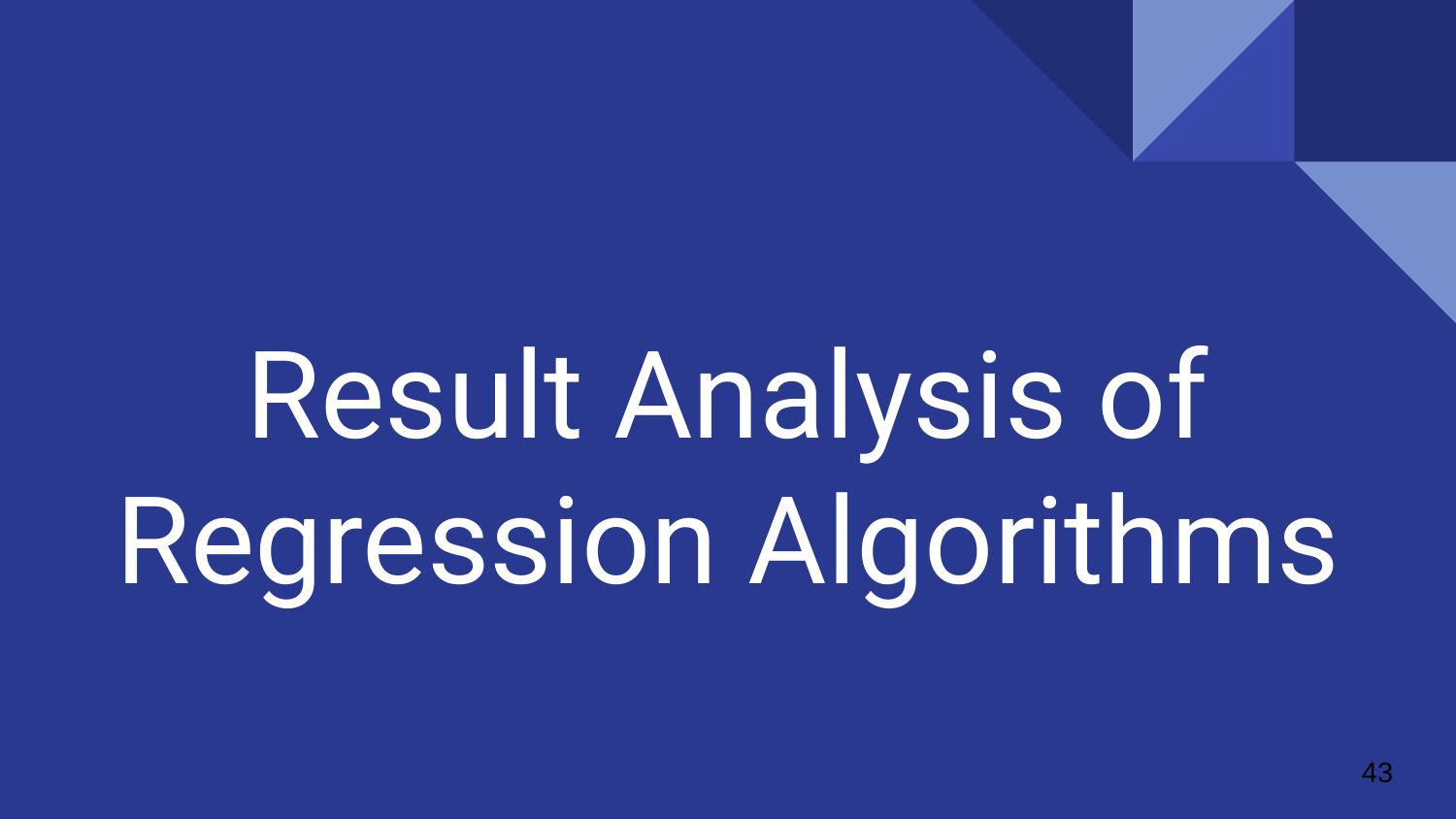

# Result Analysis of Regression Algorithms
43